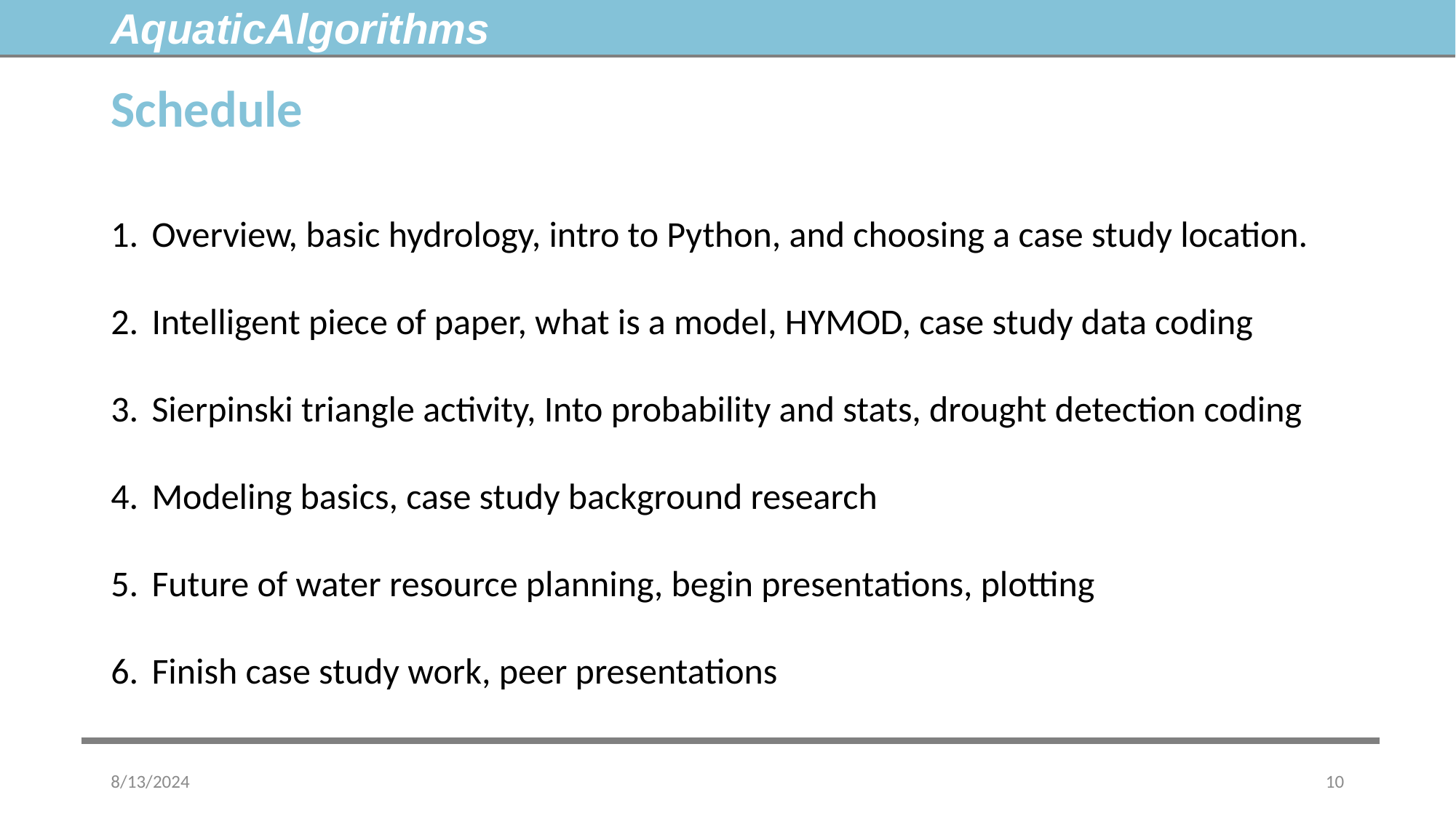

AquaticAlgorithms
# Schedule
Overview, basic hydrology, intro to Python, and choosing a case study location.
Intelligent piece of paper, what is a model, HYMOD, case study data coding
Sierpinski triangle activity, Into probability and stats, drought detection coding
Modeling basics, case study background research
Future of water resource planning, begin presentations, plotting
Finish case study work, peer presentations
8/13/2024

10